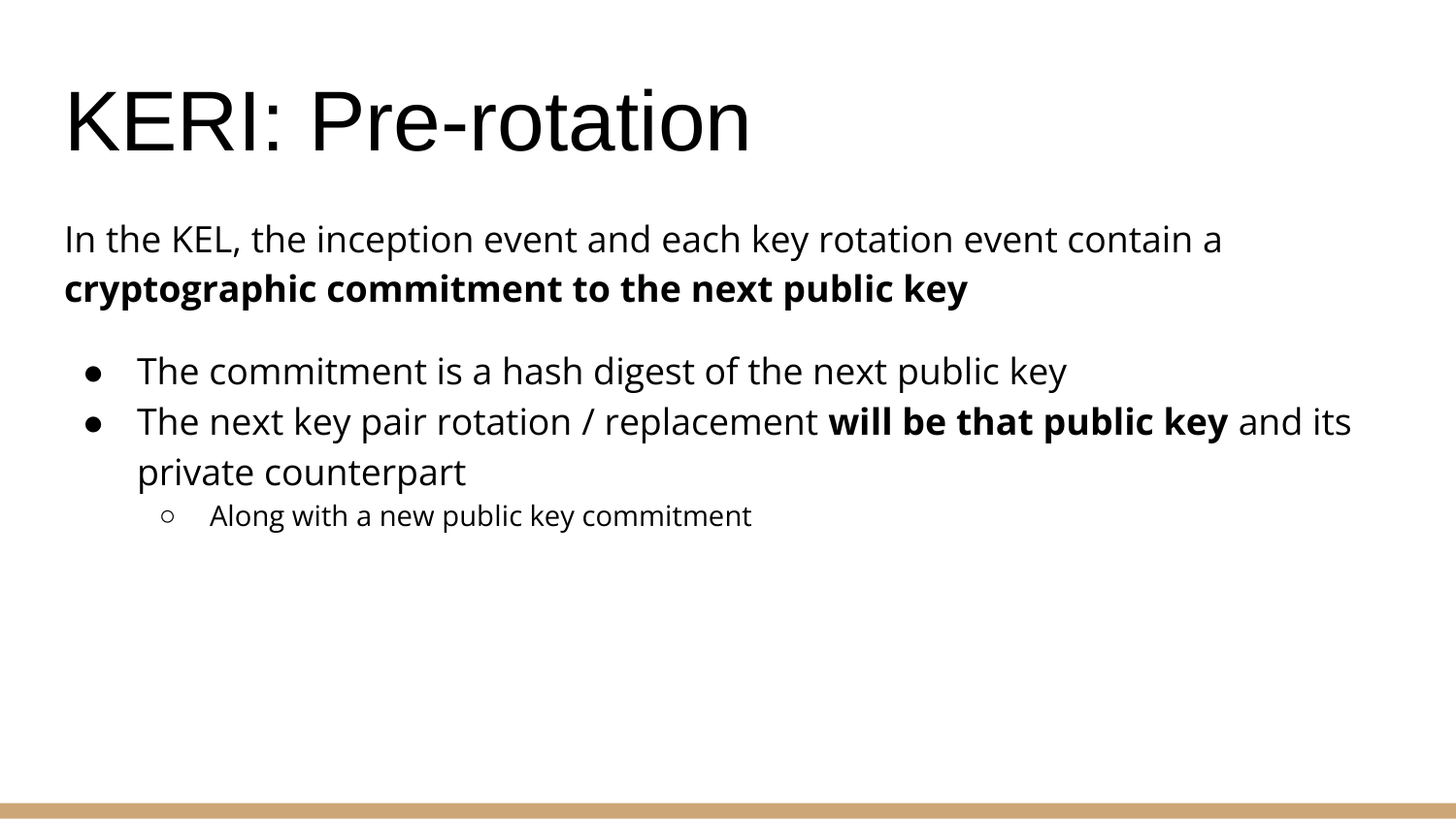

# KERI: Pre-rotation
In the KEL, the inception event and each key rotation event contain a cryptographic commitment to the next public key
The commitment is a hash digest of the next public key
The next key pair rotation / replacement will be that public key and its private counterpart
Along with a new public key commitment